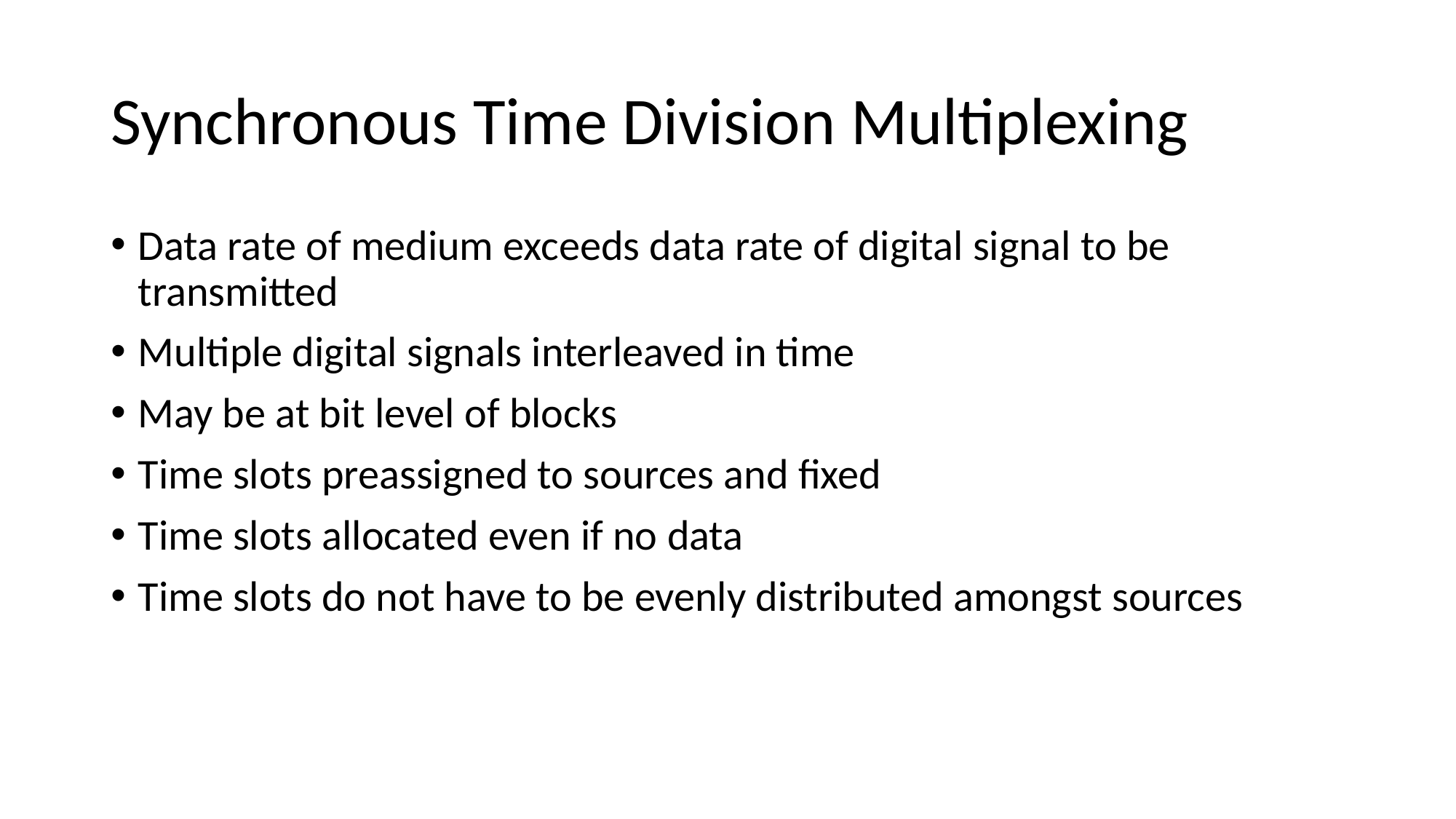

# Synchronous Time Division Multiplexing
Data rate of medium exceeds data rate of digital signal to be transmitted
Multiple digital signals interleaved in time
May be at bit level of blocks
Time slots preassigned to sources and fixed
Time slots allocated even if no data
Time slots do not have to be evenly distributed amongst sources